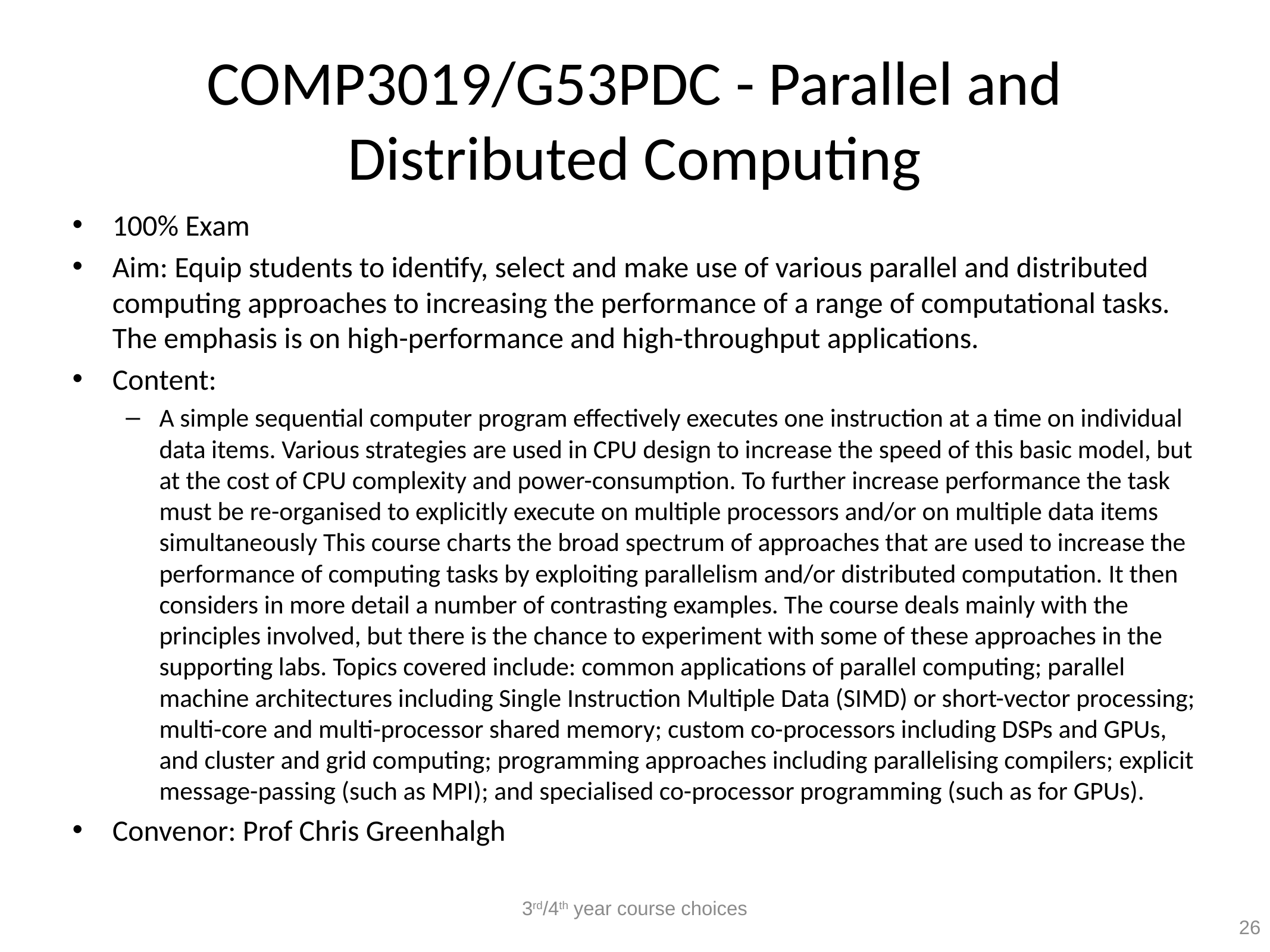

# COMP3019/G53PDC - Parallel and Distributed Computing
100% Exam
Aim: Equip students to identify, select and make use of various parallel and distributed computing approaches to increasing the performance of a range of computational tasks. The emphasis is on high-performance and high-throughput applications.
Content:
A simple sequential computer program effectively executes one instruction at a time on individual data items. Various strategies are used in CPU design to increase the speed of this basic model, but at the cost of CPU complexity and power-consumption. To further increase performance the task must be re-organised to explicitly execute on multiple processors and/or on multiple data items simultaneously This course charts the broad spectrum of approaches that are used to increase the performance of computing tasks by exploiting parallelism and/or distributed computation. It then considers in more detail a number of contrasting examples. The course deals mainly with the principles involved, but there is the chance to experiment with some of these approaches in the supporting labs. Topics covered include: common applications of parallel computing; parallel machine architectures including Single Instruction Multiple Data (SIMD) or short-vector processing; multi-core and multi-processor shared memory; custom co-processors including DSPs and GPUs, and cluster and grid computing; programming approaches including parallelising compilers; explicit message-passing (such as MPI); and specialised co-processor programming (such as for GPUs).
Convenor: Prof Chris Greenhalgh
3rd/4th year course choices
26